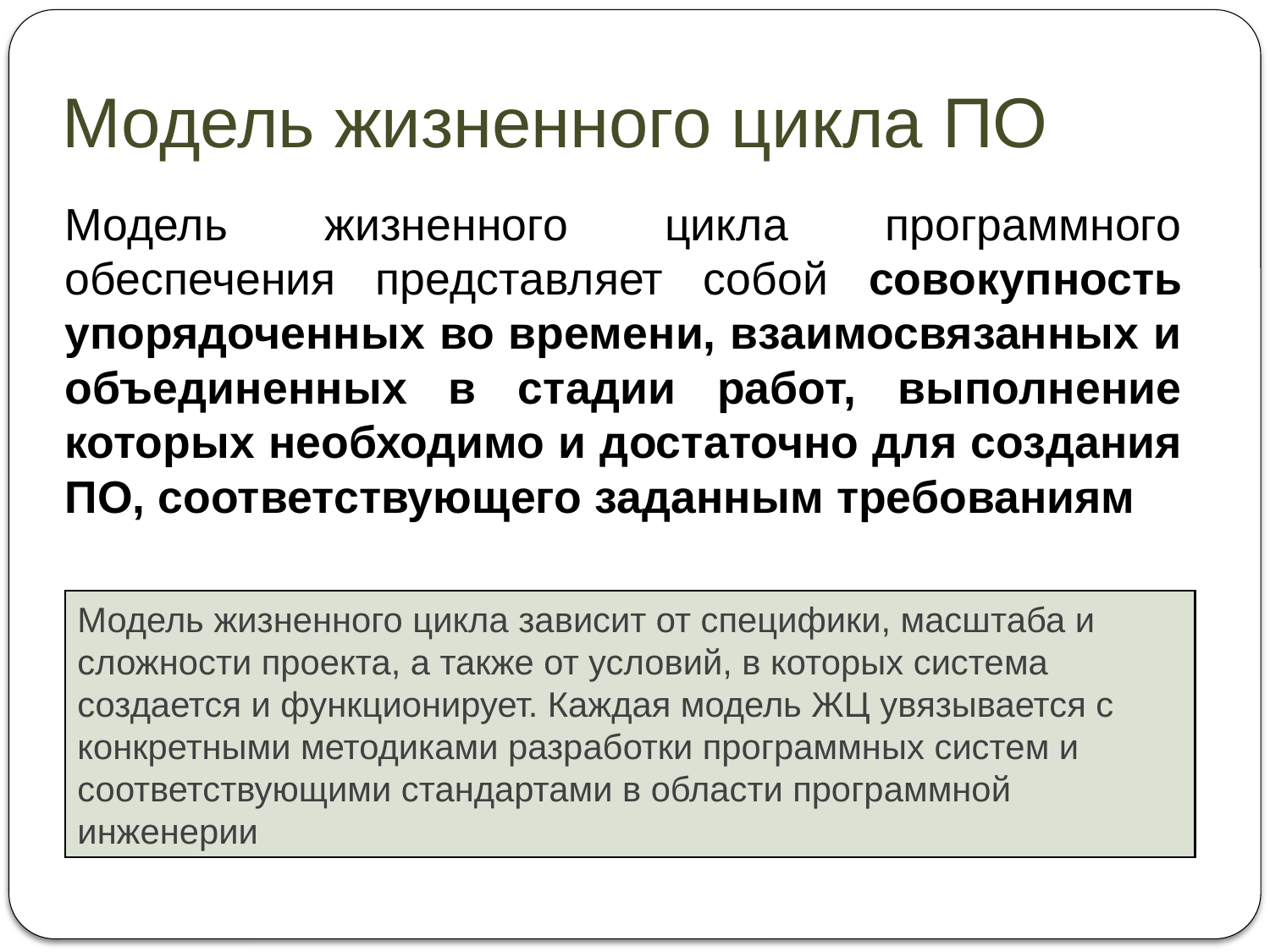

Модель жизненного цикла ПО
Модель жизненного цикла программного обеспечения представляет собой совокупность упорядоченных во времени, взаимосвязанных и объединенных в стадии работ, выполнение которых необходимо и достаточно для создания ПО, соответствующего заданным требованиям
Модель жизненного цикла зависит от специфики, масштаба и сложности проекта, а также от условий, в которых система создается и функционирует. Каждая модель ЖЦ увязывается с конкретными методиками разработки программных систем и соответствующими стандартами в области программной инженерии